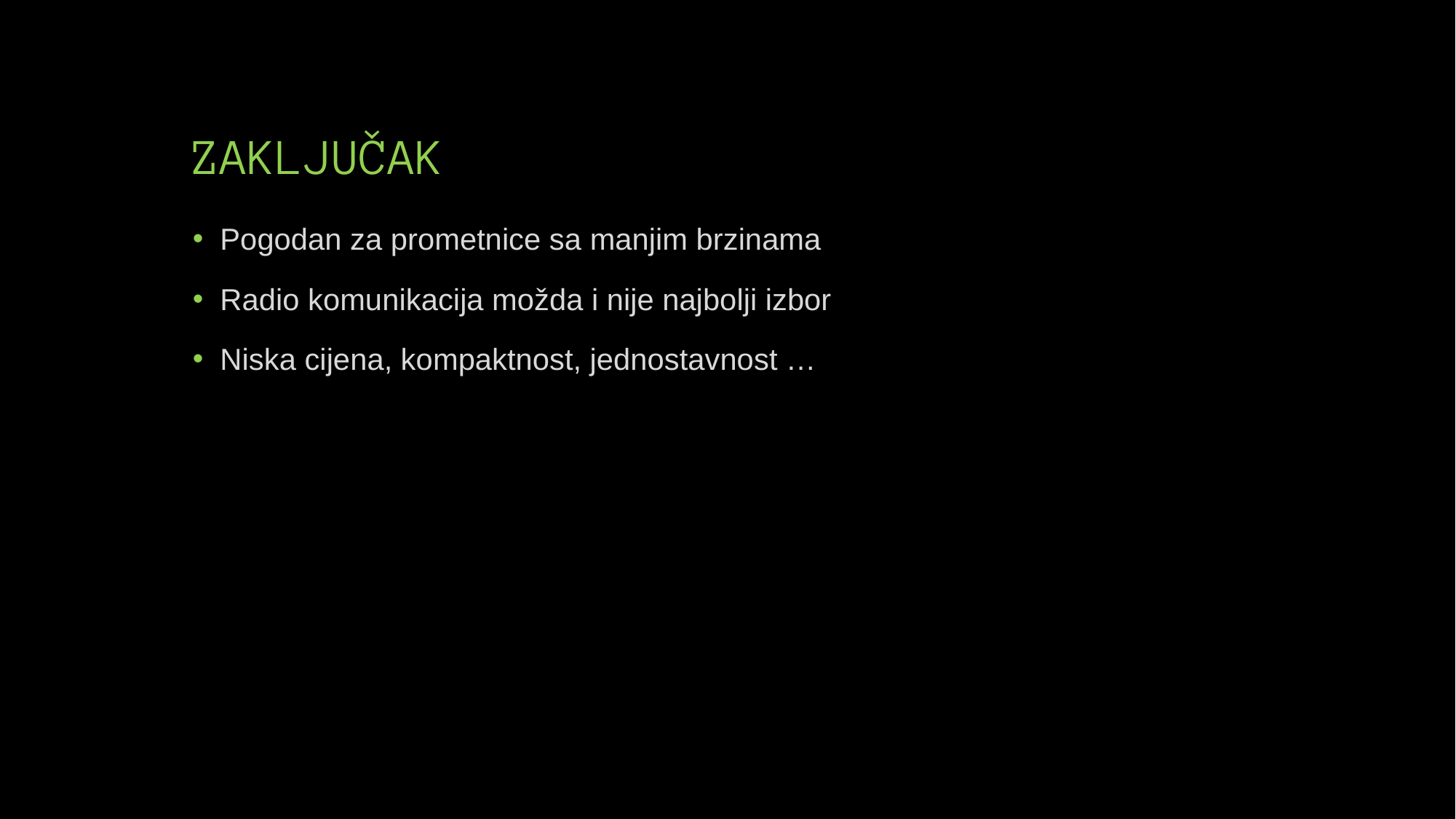

# ZAKLJUČAK
Pogodan za prometnice sa manjim brzinama
Radio komunikacija možda i nije najbolji izbor
Niska cijena, kompaktnost, jednostavnost …